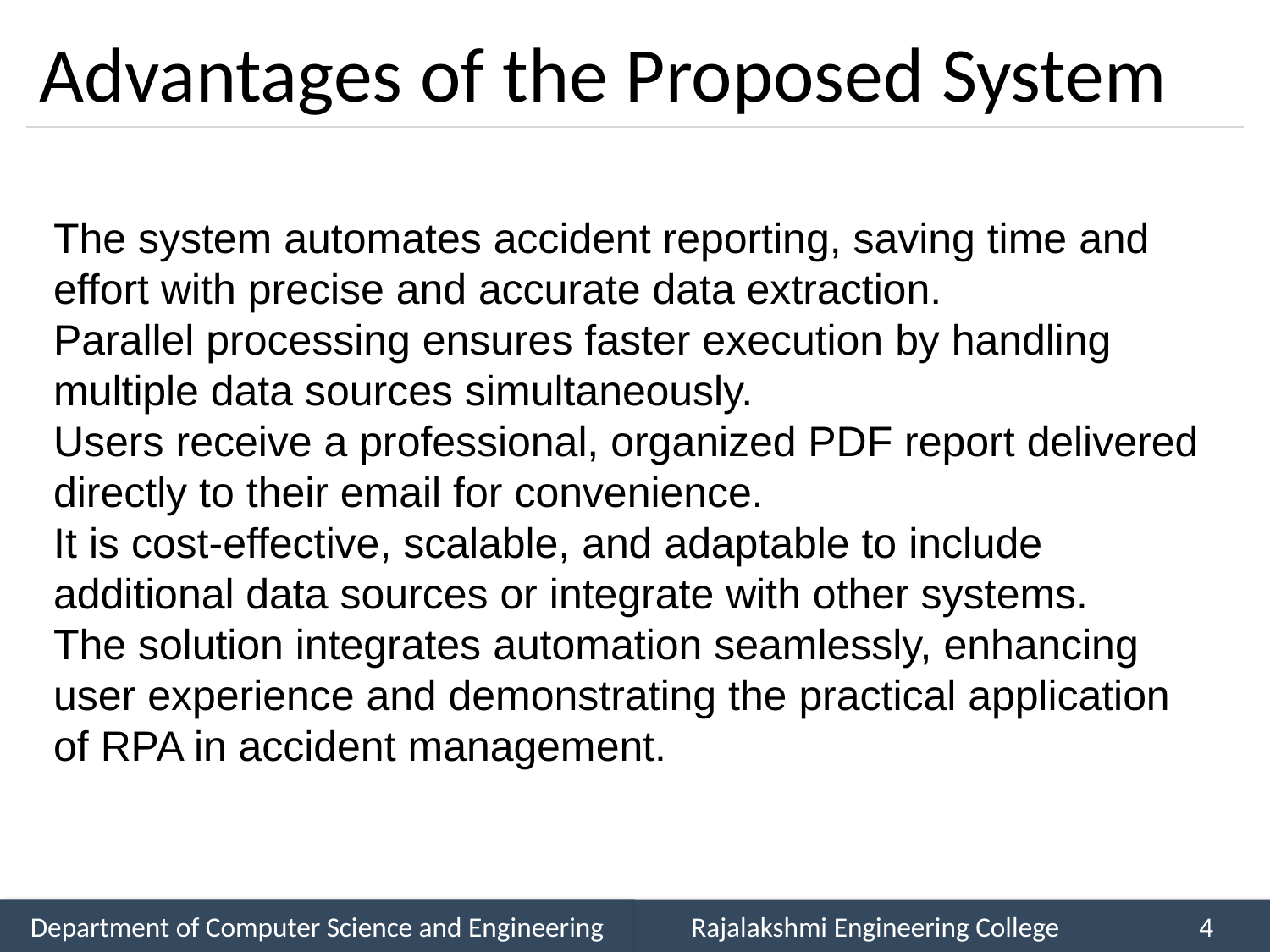

# Advantages of the Proposed System
The system automates accident reporting, saving time and effort with precise and accurate data extraction.
Parallel processing ensures faster execution by handling multiple data sources simultaneously.
Users receive a professional, organized PDF report delivered directly to their email for convenience.
It is cost-effective, scalable, and adaptable to include additional data sources or integrate with other systems.
The solution integrates automation seamlessly, enhancing user experience and demonstrating the practical application of RPA in accident management.